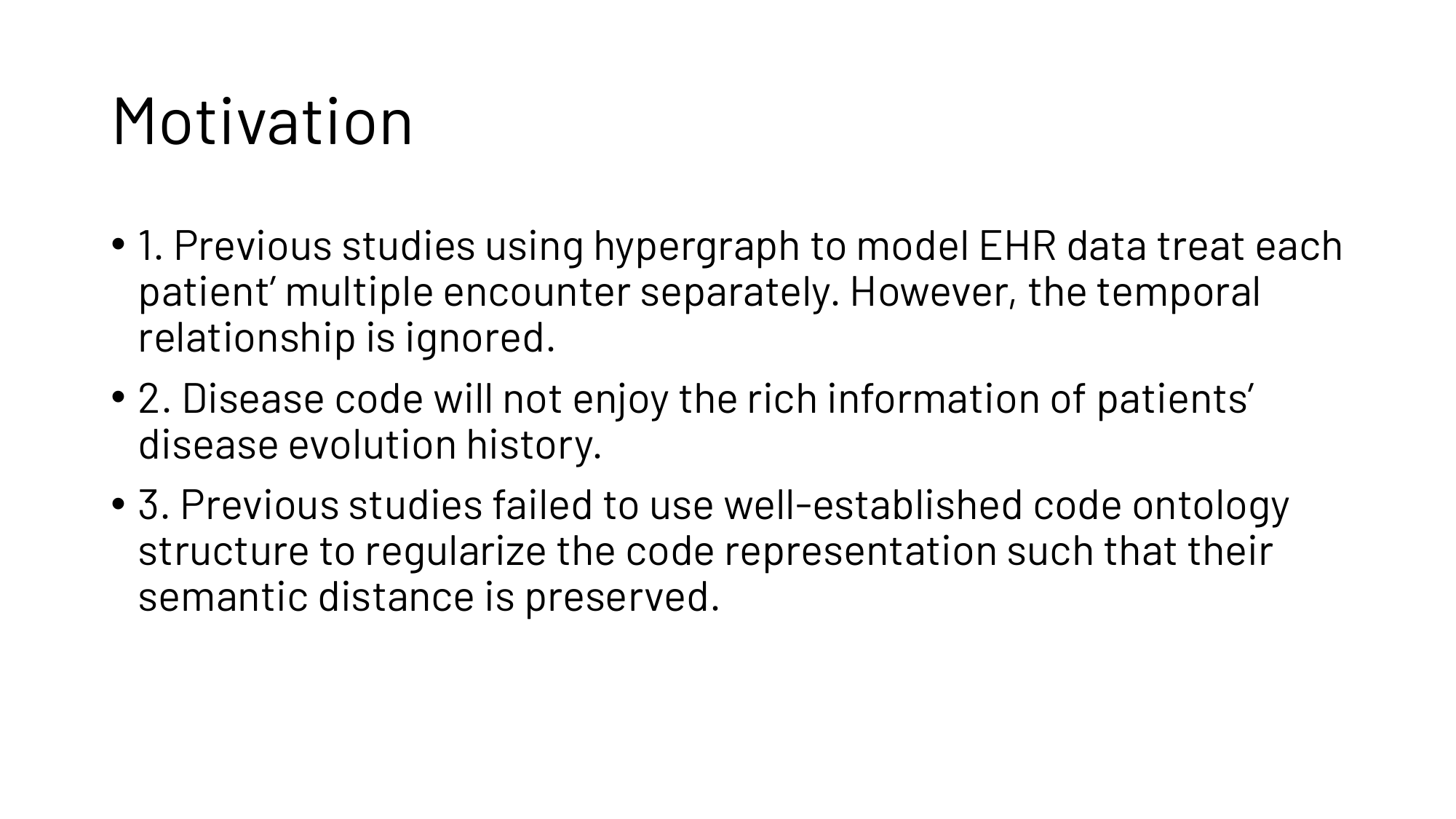

# Motivation
1. Previous studies using hypergraph to model EHR data treat each patient’ multiple encounter separately. However, the temporal relationship is ignored.
2. Disease code will not enjoy the rich information of patients’ disease evolution history.
3. Previous studies failed to use well-established code ontology structure to regularize the code representation such that their semantic distance is preserved.